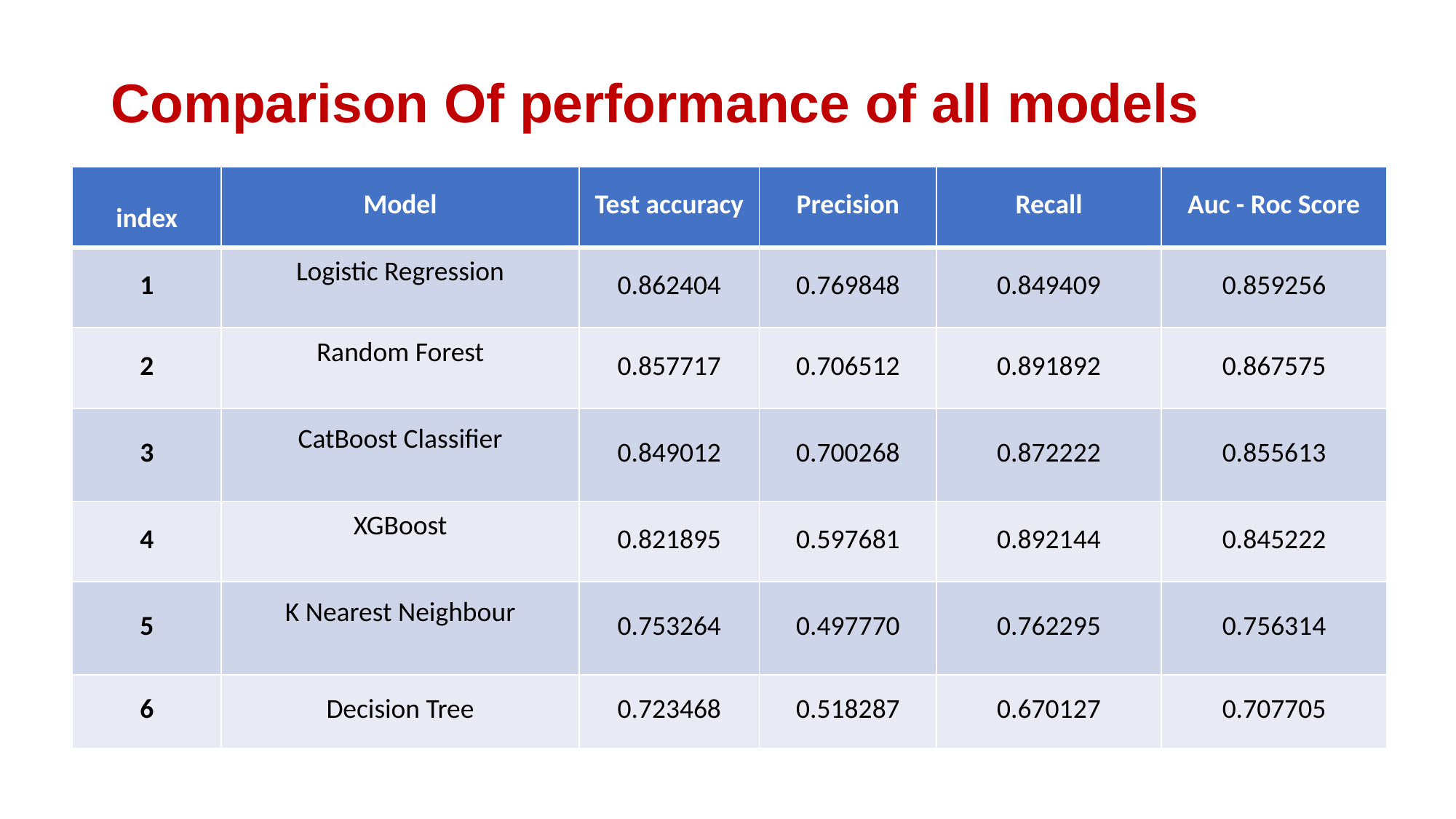

# Comparison Of performance of all models
| index | Model | Test accuracy | Precision | Recall | Auc - Roc Score |
| --- | --- | --- | --- | --- | --- |
| 1 | Logistic Regression | 0.862404 | 0.769848 | 0.849409 | 0.859256 |
| 2 | Random Forest | 0.857717 | 0.706512 | 0.891892 | 0.867575 |
| 3 | CatBoost Classifier | 0.849012 | 0.700268 | 0.872222 | 0.855613 |
| 4 | XGBoost | 0.821895 | 0.597681 | 0.892144 | 0.845222 |
| 5 | K Nearest Neighbour | 0.753264 | 0.497770 | 0.762295 | 0.756314 |
| 6 | Decision Tree | 0.723468 | 0.518287 | 0.670127 | 0.707705 |